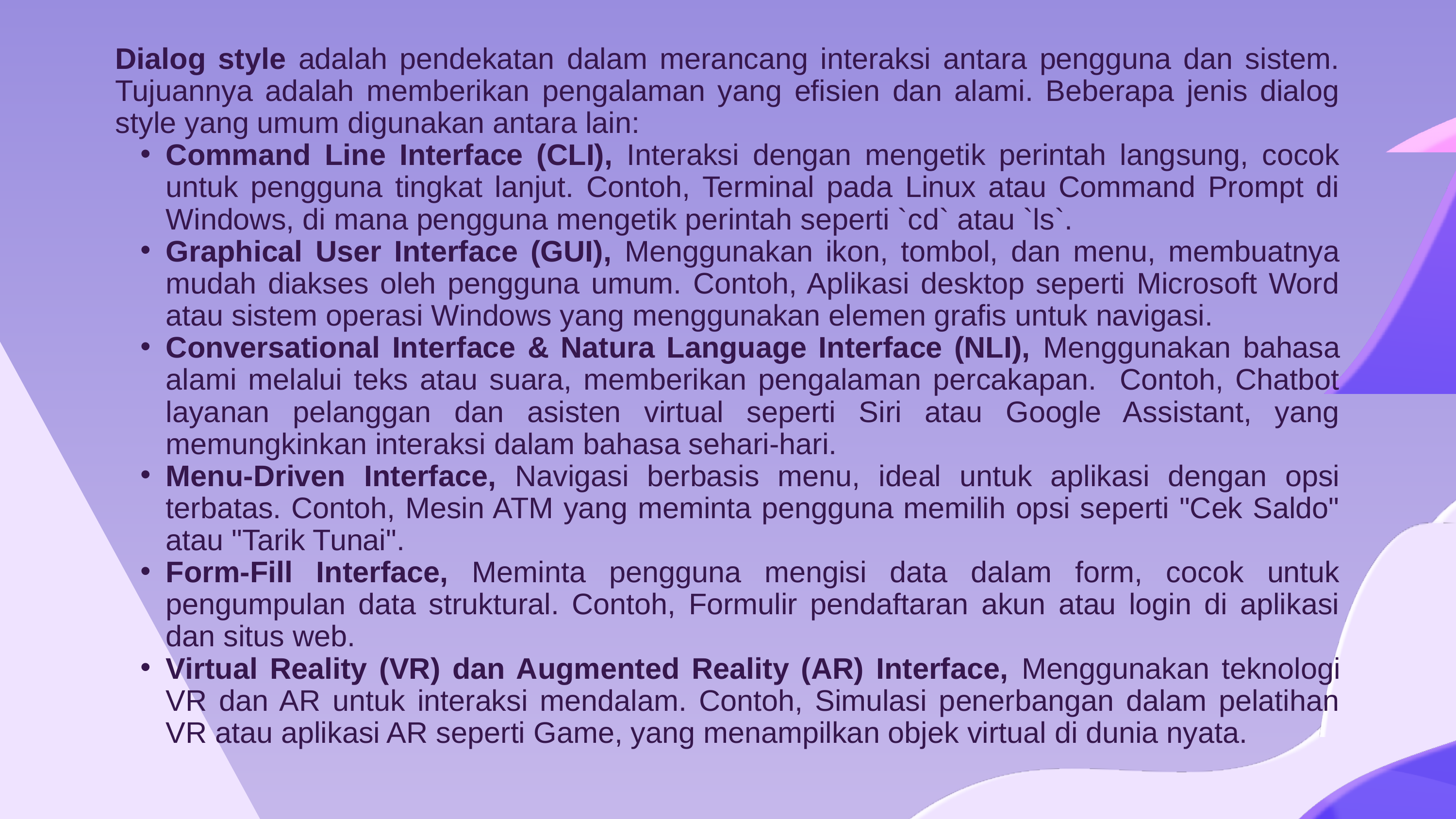

Dialog style adalah pendekatan dalam merancang interaksi antara pengguna dan sistem. Tujuannya adalah memberikan pengalaman yang efisien dan alami. Beberapa jenis dialog style yang umum digunakan antara lain:
Command Line Interface (CLI), Interaksi dengan mengetik perintah langsung, cocok untuk pengguna tingkat lanjut. Contoh, Terminal pada Linux atau Command Prompt di Windows, di mana pengguna mengetik perintah seperti `cd` atau `ls`.
Graphical User Interface (GUI), Menggunakan ikon, tombol, dan menu, membuatnya mudah diakses oleh pengguna umum. Contoh, Aplikasi desktop seperti Microsoft Word atau sistem operasi Windows yang menggunakan elemen grafis untuk navigasi.
Conversational Interface & Natura Language Interface (NLI), Menggunakan bahasa alami melalui teks atau suara, memberikan pengalaman percakapan.  Contoh, Chatbot layanan pelanggan dan asisten virtual seperti Siri atau Google Assistant, yang memungkinkan interaksi dalam bahasa sehari-hari.
Menu-Driven Interface, Navigasi berbasis menu, ideal untuk aplikasi dengan opsi terbatas. Contoh, Mesin ATM yang meminta pengguna memilih opsi seperti "Cek Saldo" atau "Tarik Tunai".
Form-Fill Interface, Meminta pengguna mengisi data dalam form, cocok untuk pengumpulan data struktural. Contoh, Formulir pendaftaran akun atau login di aplikasi dan situs web.
Virtual Reality (VR) dan Augmented Reality (AR) Interface, Menggunakan teknologi VR dan AR untuk interaksi mendalam. Contoh, Simulasi penerbangan dalam pelatihan VR atau aplikasi AR seperti Game, yang menampilkan objek virtual di dunia nyata.